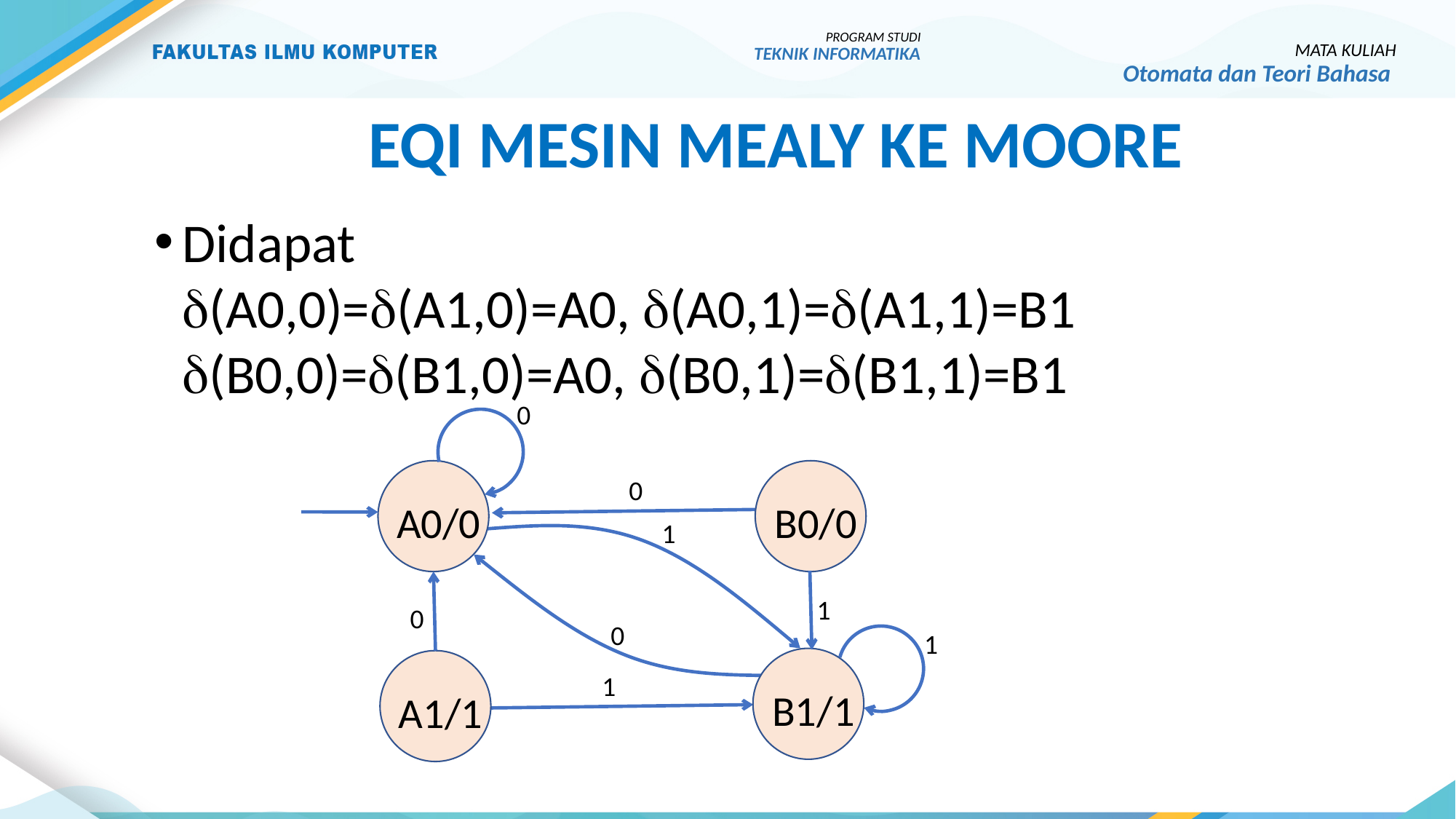

PROGRAM STUDI
TEKNIK INFORMATIKA
MATA KULIAH
Otomata dan Teori Bahasa
Eqi Mesin mealy ke moore
Didapat
	δ(A0,0)=δ(A1,0)=A0, δ(A0,1)=δ(A1,1)=B1
	δ(B0,0)=δ(B1,0)=A0, δ(B0,1)=δ(B1,1)=B1

0

0
A0/0
B0/0
1

1
0

0
1

1
B1/1
A1/1